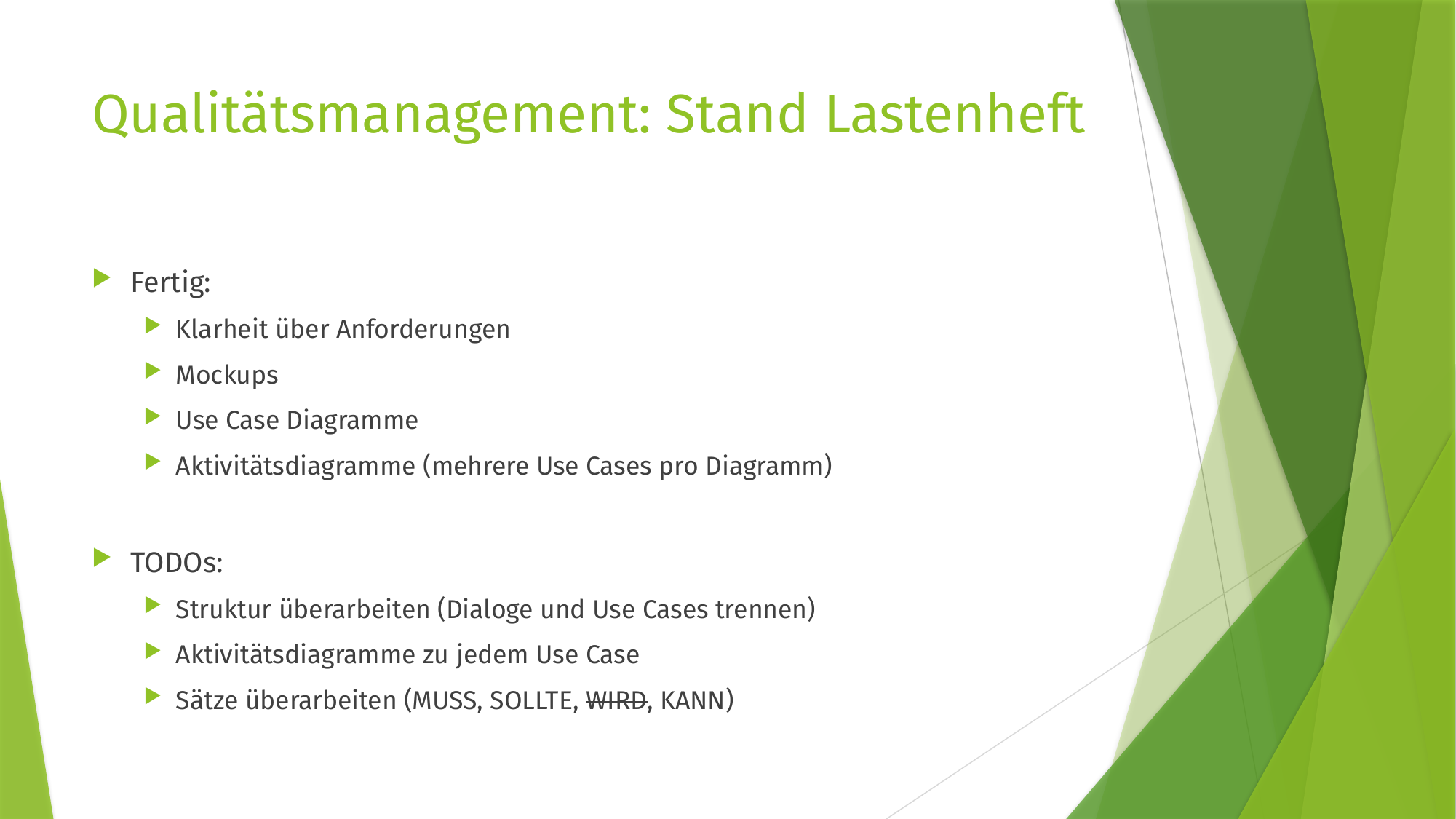

# Qualitätsmanagement: Stand Lastenheft
Fertig:
Klarheit über Anforderungen
Mockups
Use Case Diagramme
Aktivitätsdiagramme (mehrere Use Cases pro Diagramm)

TODOs:
Struktur überarbeiten (Dialoge und Use Cases trennen)
Aktivitätsdiagramme zu jedem Use Case
Sätze überarbeiten (MUSS, SOLLTE, WIRD, KANN)